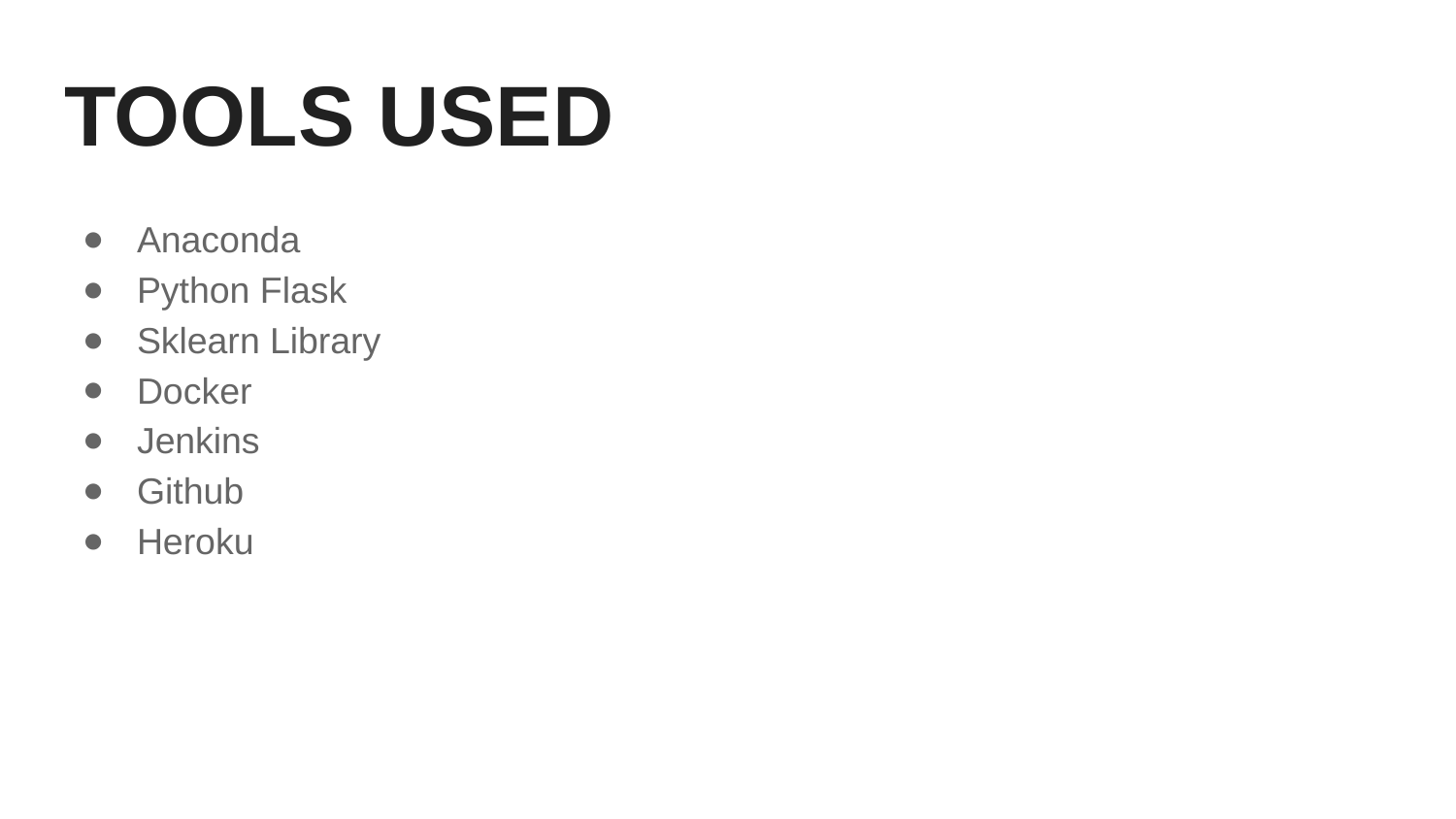

# TOOLS USED
Anaconda
Python Flask
Sklearn Library
Docker
Jenkins
Github
Heroku